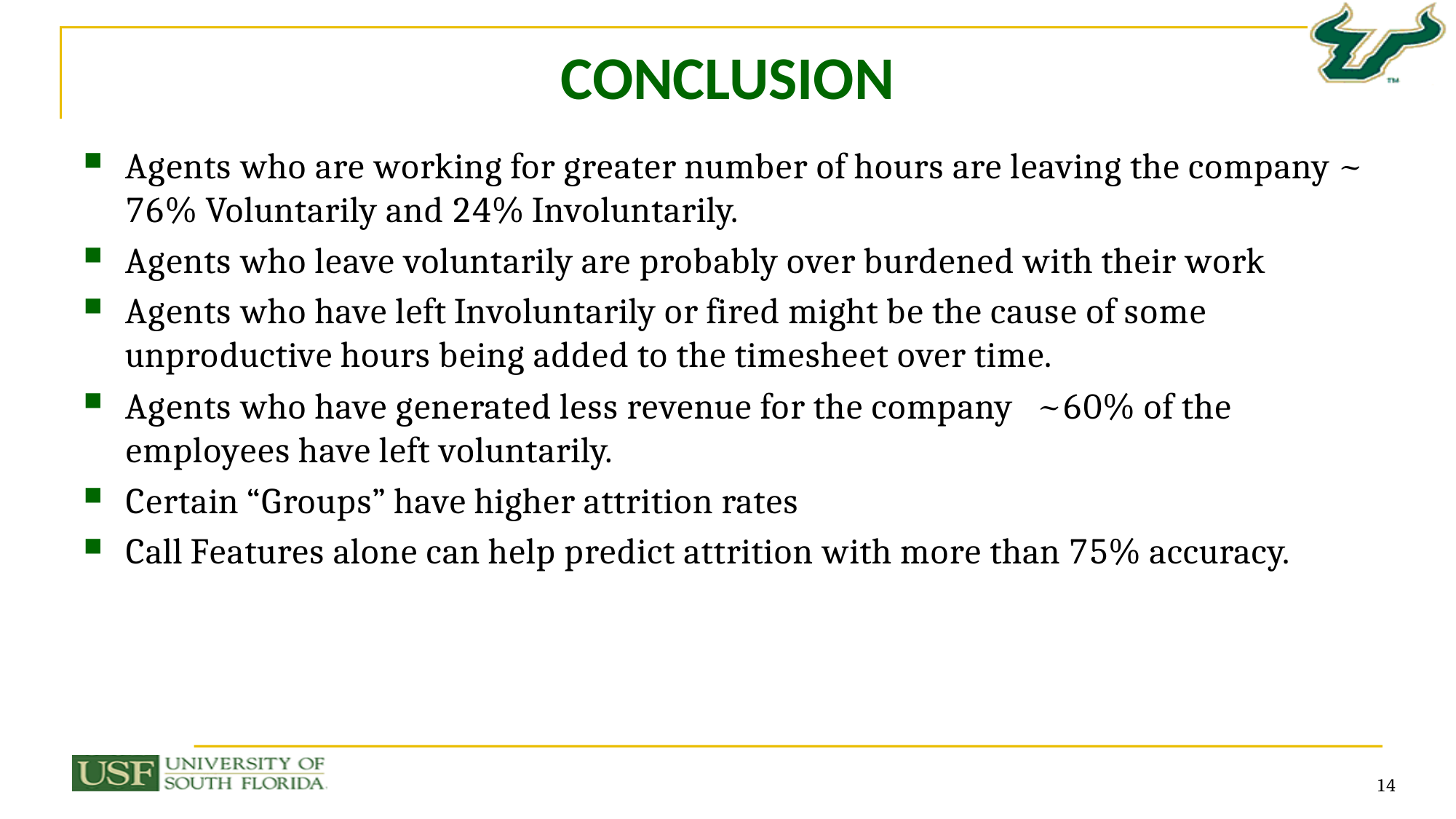

# CONCLUSION
Agents who are working for greater number of hours are leaving the company ~ 76% Voluntarily and 24% Involuntarily.
Agents who leave voluntarily are probably over burdened with their work
Agents who have left Involuntarily or fired might be the cause of some unproductive hours being added to the timesheet over time.
Agents who have generated less revenue for the company   ~60% of the employees have left voluntarily.
Certain “Groups” have higher attrition rates
Call Features alone can help predict attrition with more than 75% accuracy.
14